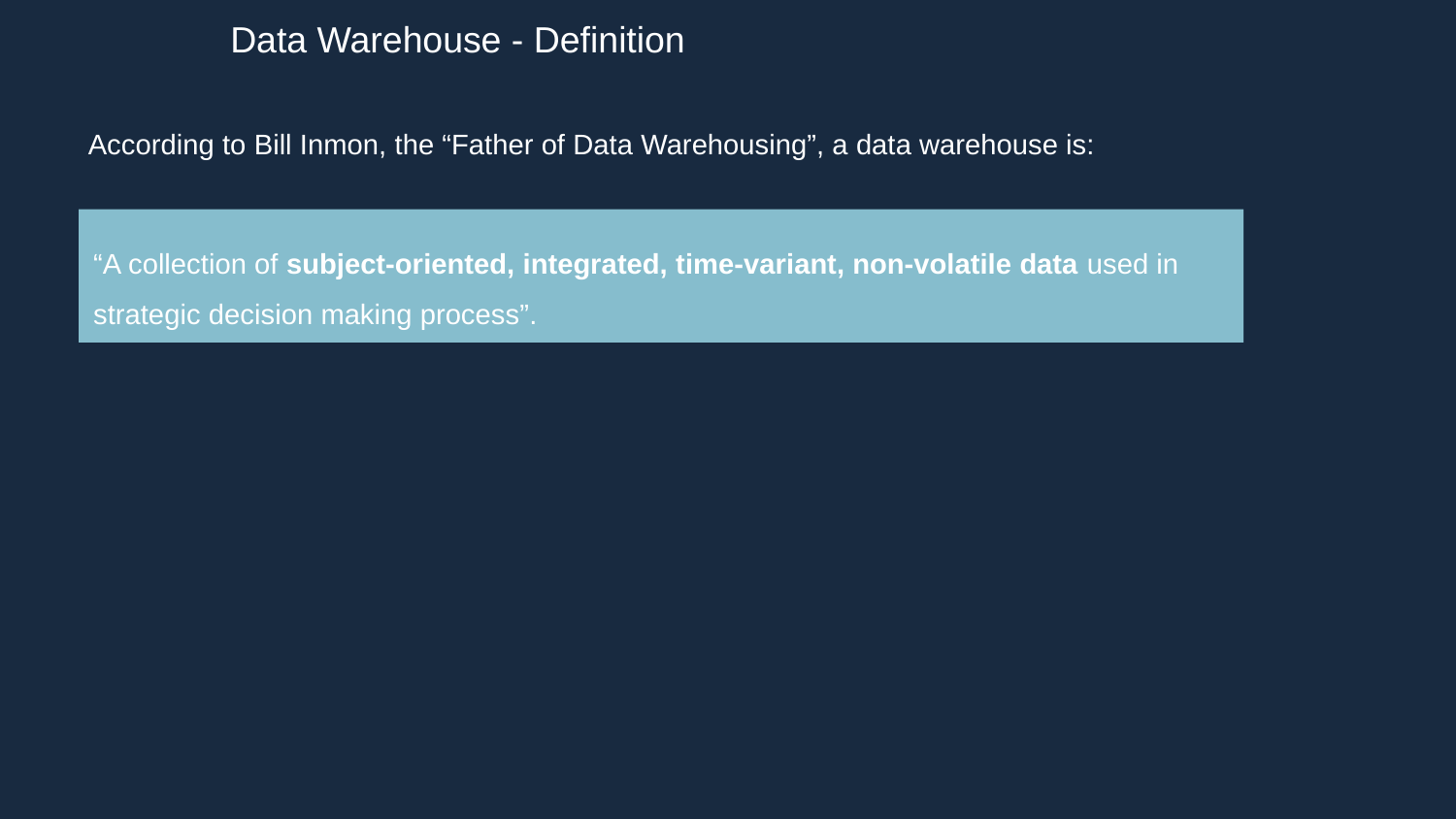

Data Warehouse - Definition
According to Bill Inmon, the “Father of Data Warehousing”, a data warehouse is:

“A collection of subject-oriented, integrated, time-variant, non-volatile data used in strategic decision making process”.